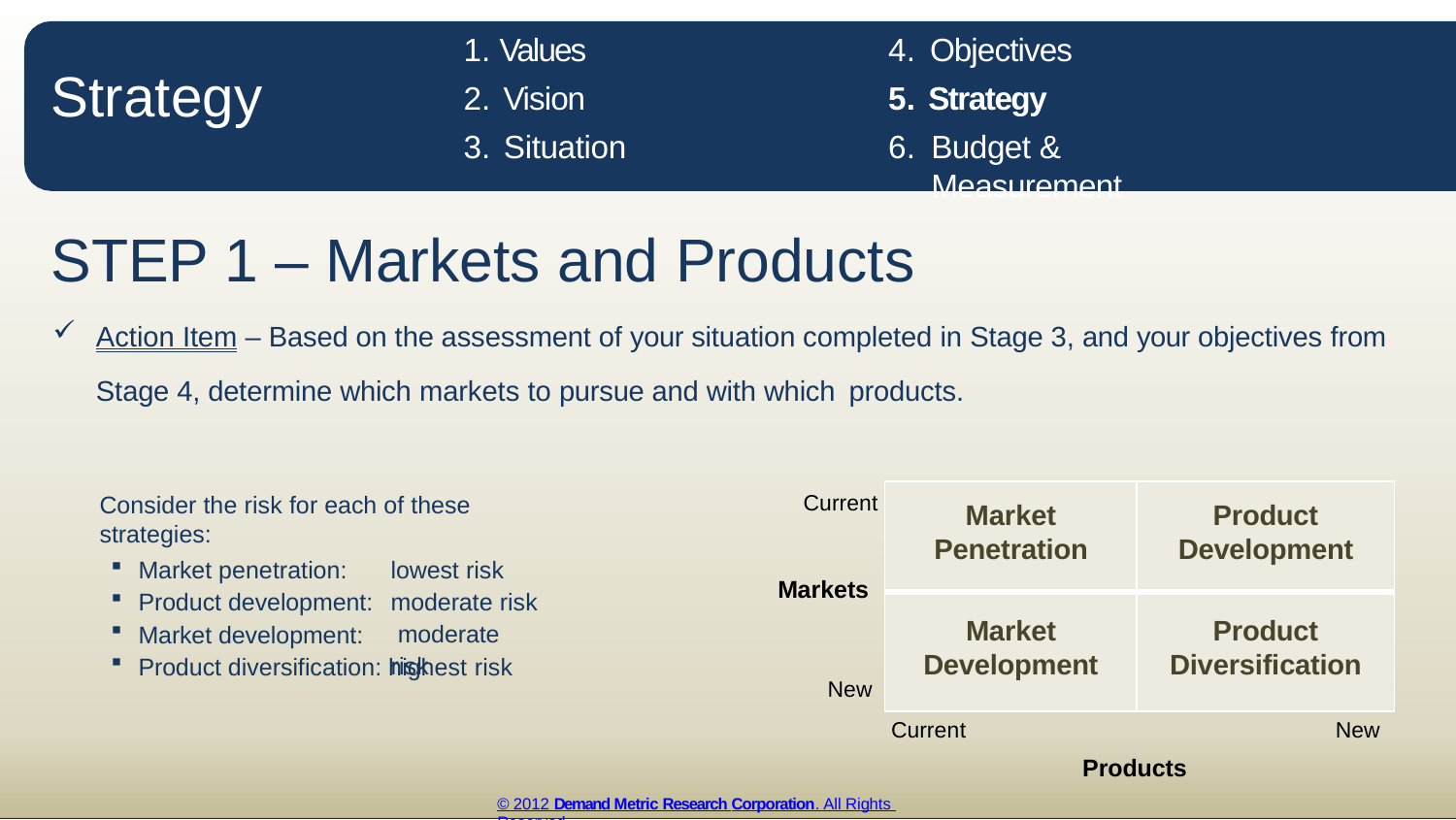

Objectives
Strategy
Budget & Measurement
Values
Vision
Situation

Strategy
STEP 1 – Markets and Products
Action Item – Based on the assessment of your situation completed in Stage 3, and your objectives from  Stage 4, determine which markets to pursue and with which products.
| Market Penetration | Product Development |
| --- | --- |
| Market Development | Product Diversification |
Current
Consider the risk for each of these strategies:
Market penetration:
Product development:
Market development:
Product diversification: highest risk
lowest risk  moderate risk  moderate risk
Markets
New
Current
New
Products
© 2012 Demand Metric Research Corporation. All Rights Reserved.